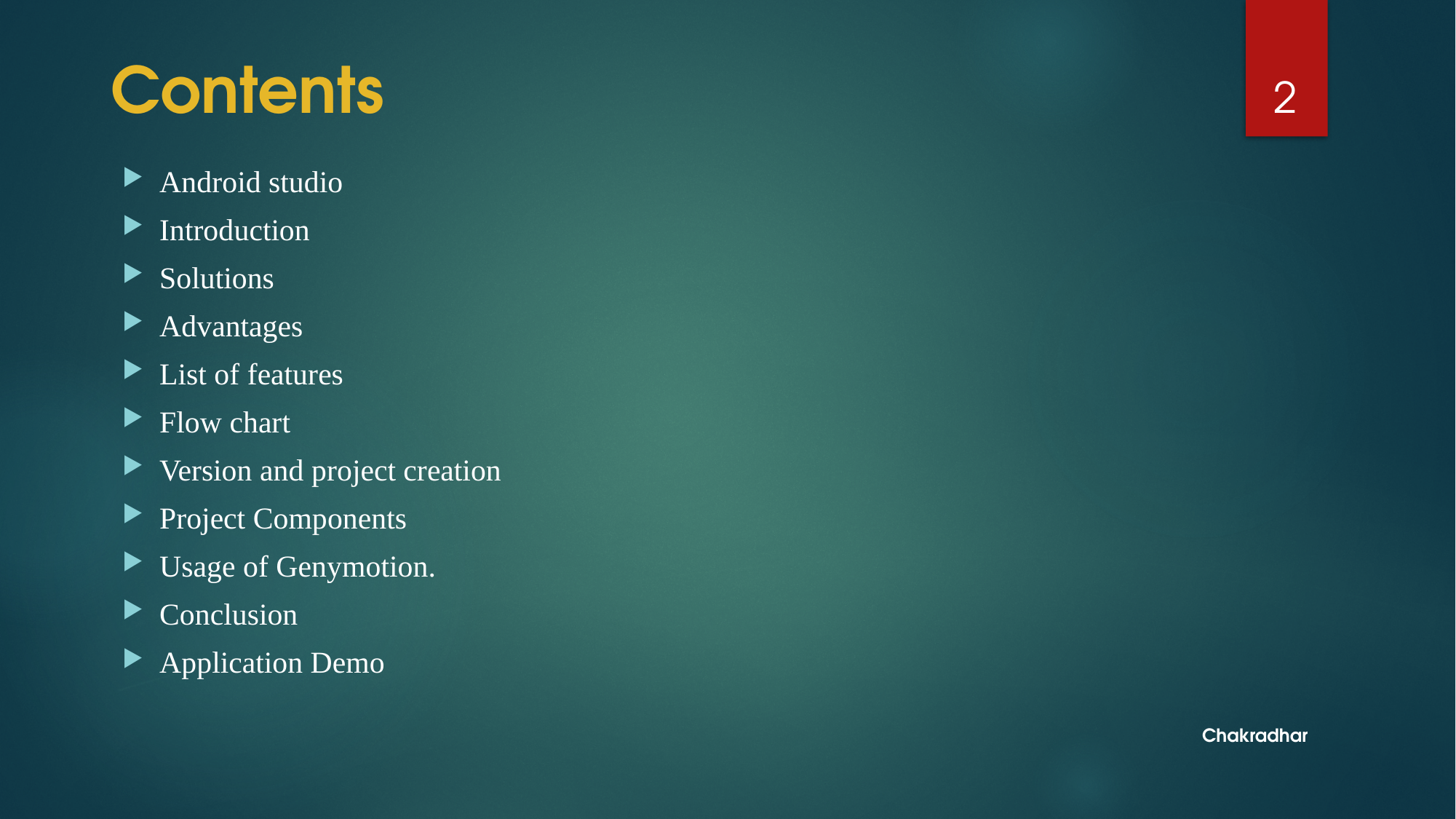

2
# Contents
Android studio
Introduction
Solutions
Advantages
List of features
Flow chart
Version and project creation
Project Components
Usage of Genymotion.
Conclusion
Application Demo
Chakradhar